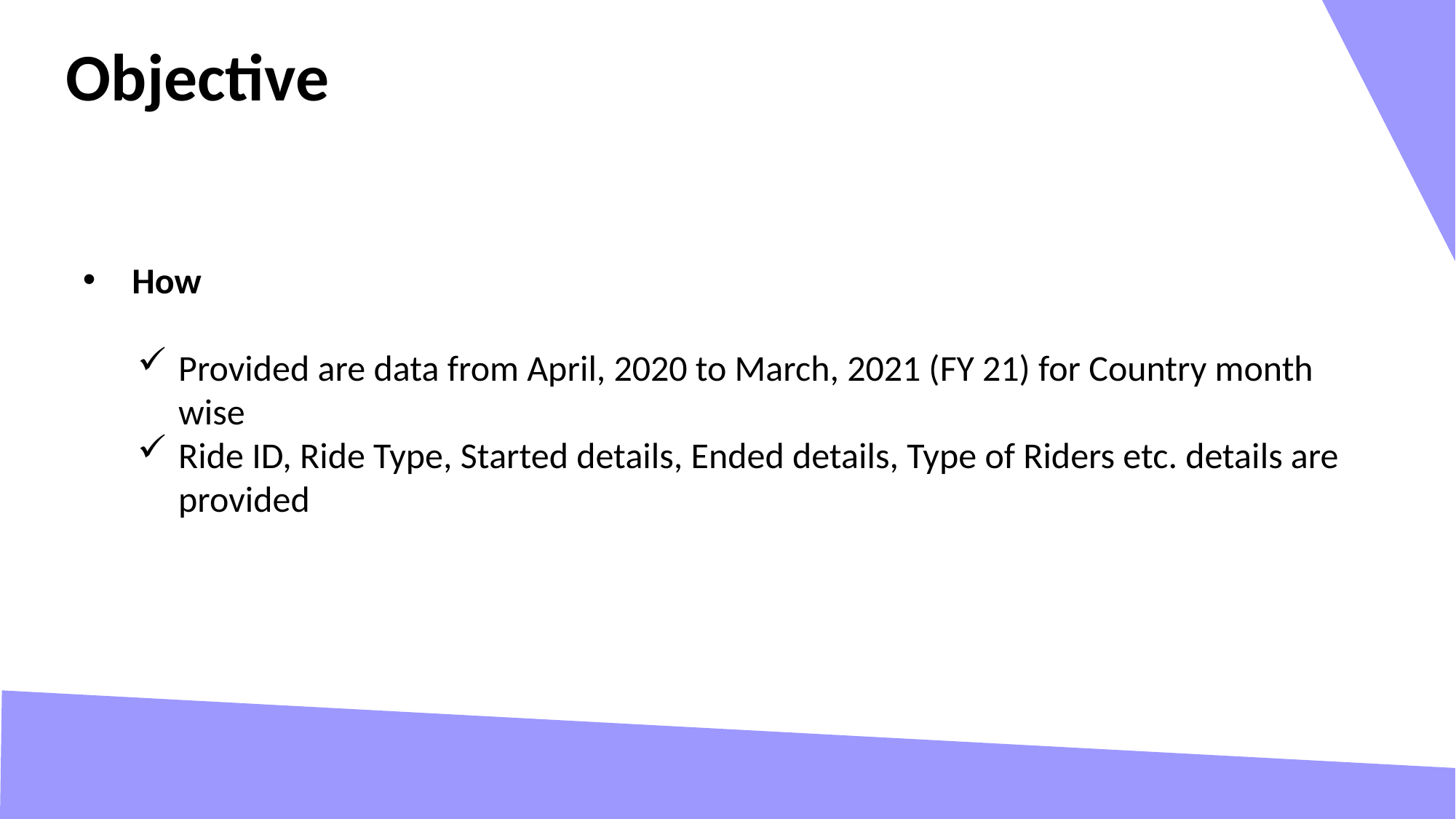

Objective
 How

Provided are data from April, 2020 to March, 2021 (FY 21) for Country month wise
Ride ID, Ride Type, Started details, Ended details, Type of Riders etc. details are provided